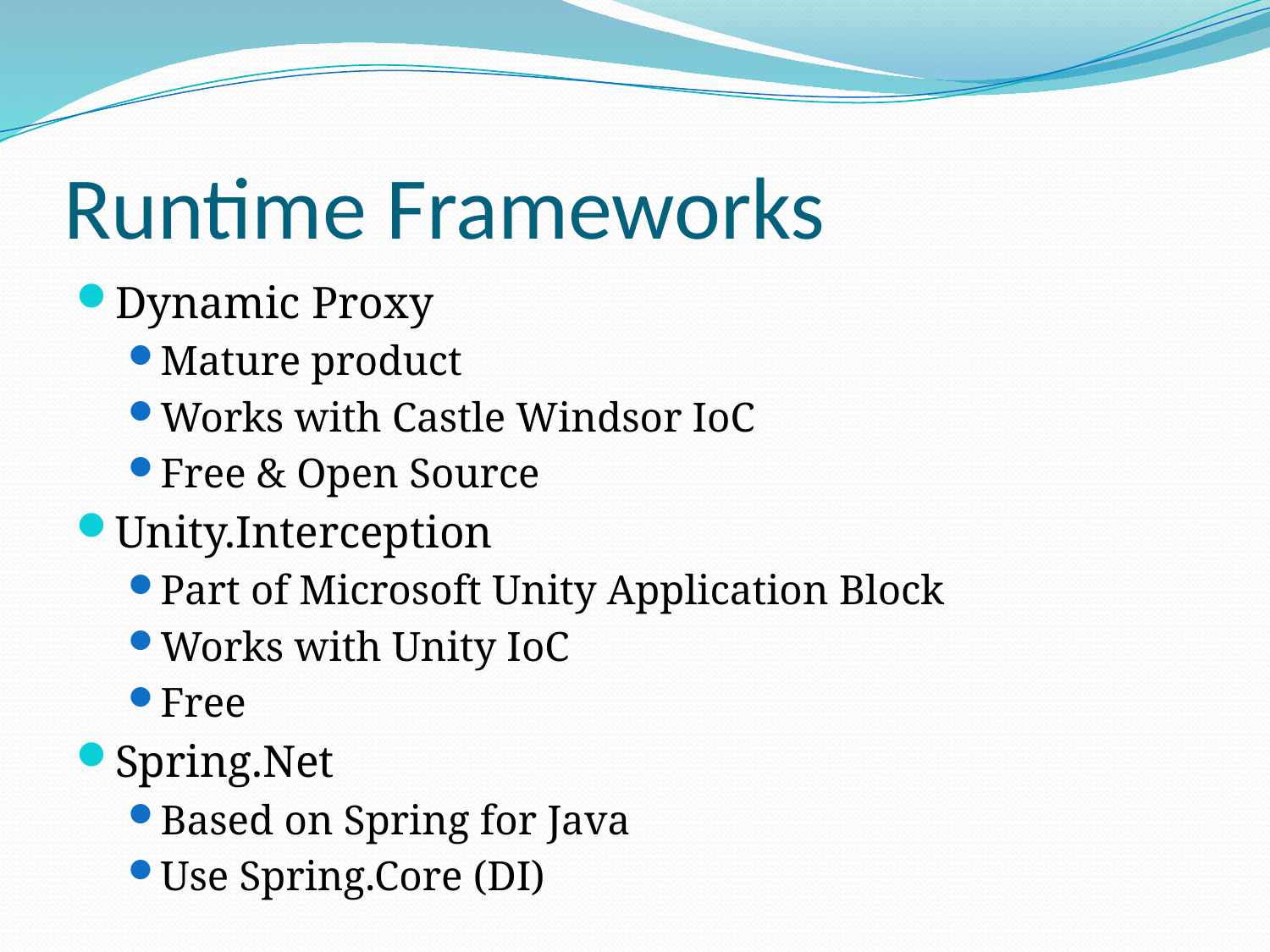

# Runtime Frameworks
Dynamic Proxy
Mature product
Works with Castle Windsor IoC
Free & Open Source
Unity.Interception
Part of Microsoft Unity Application Block
Works with Unity IoC
Free
Spring.Net
Based on Spring for Java
Use Spring.Core (DI)